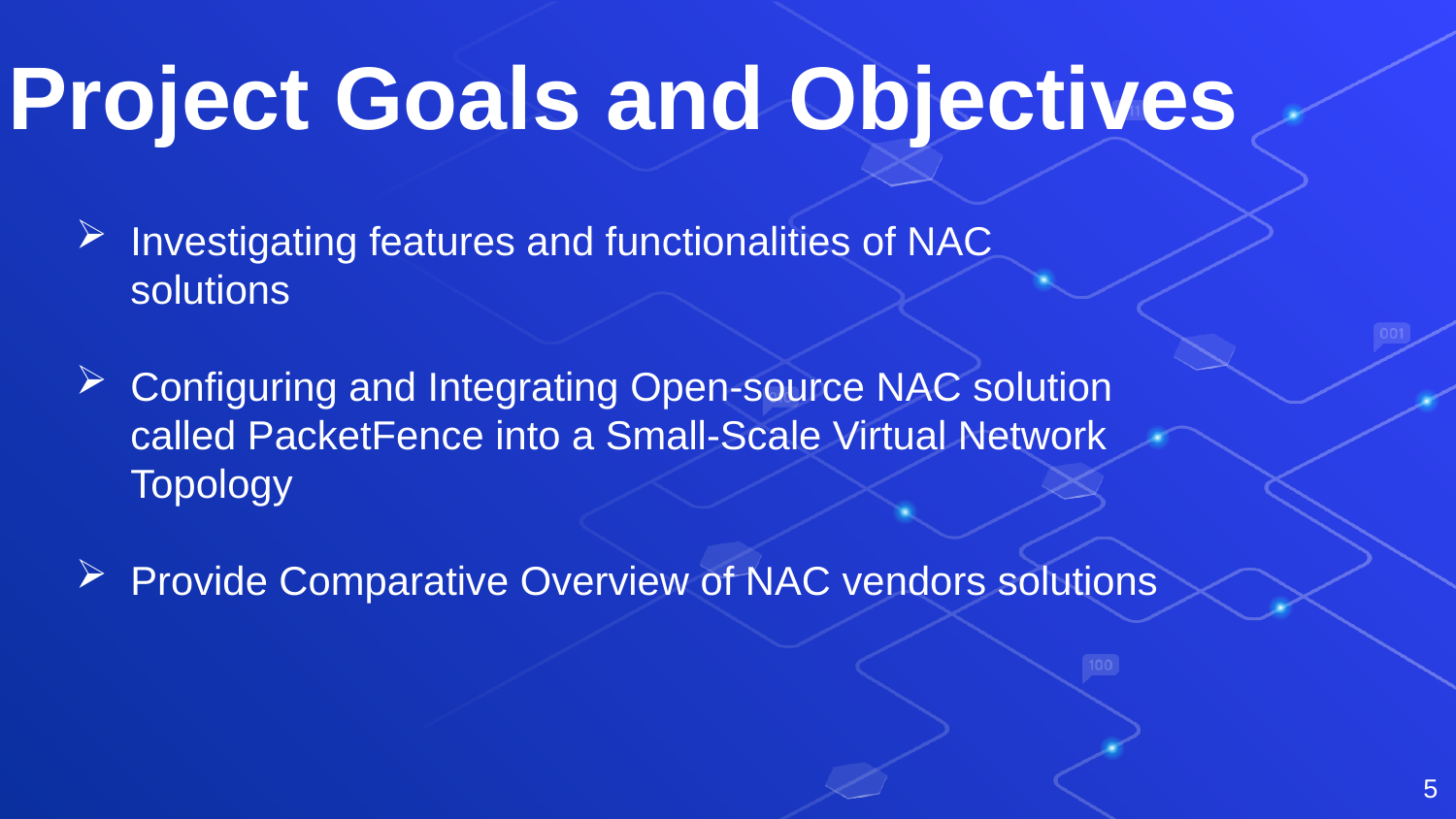

Project Goals and Objectives
Investigating features and functionalities of NAC solutions

Configuring and Integrating Open-source NAC solution called PacketFence into a Small-Scale Virtual Network Topology

Provide Comparative Overview of NAC vendors solutions

5